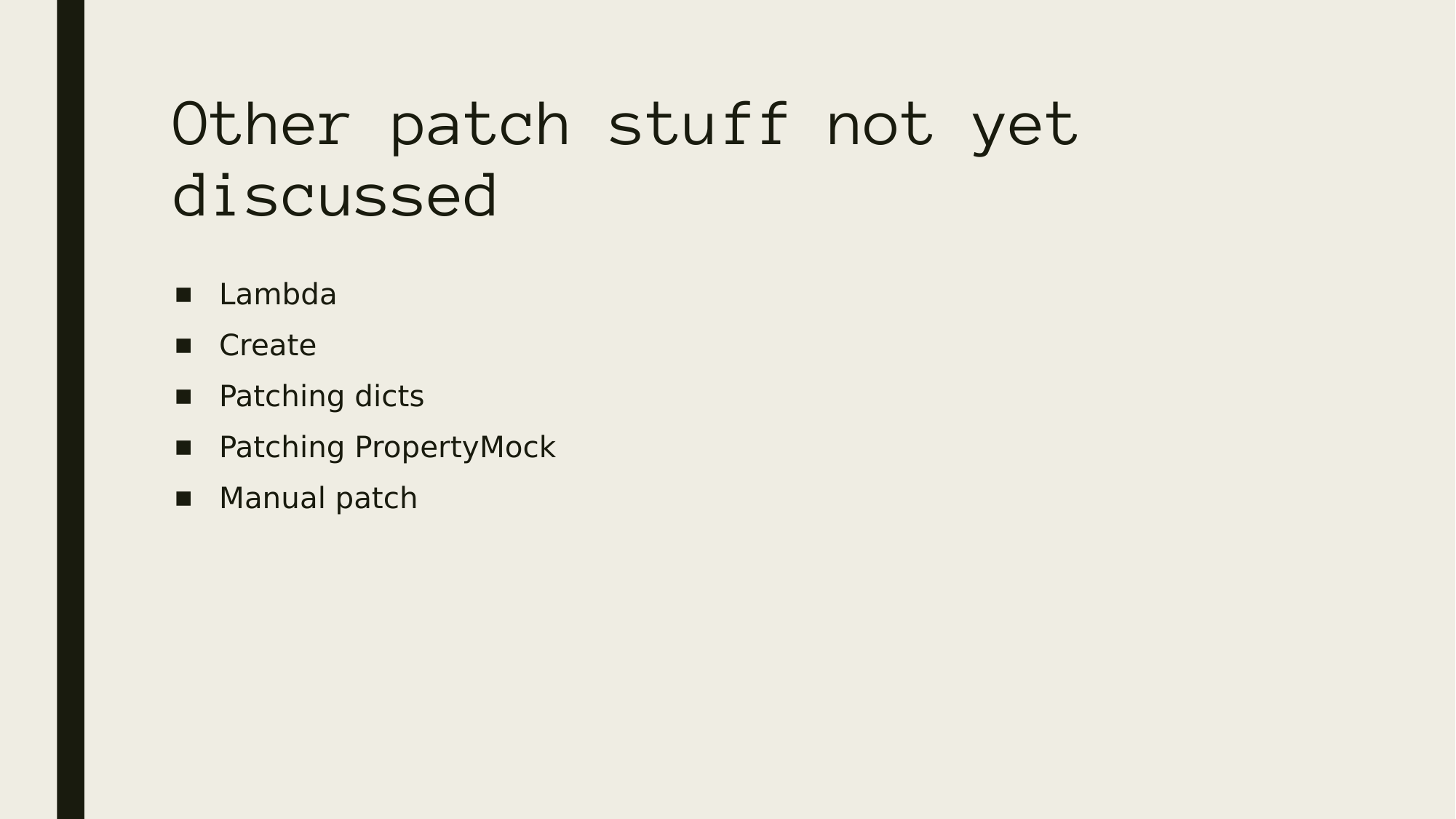

# Other patch stuff not yet discussed
Lambda
Create
Patching dicts
Patching PropertyMock
Manual patch